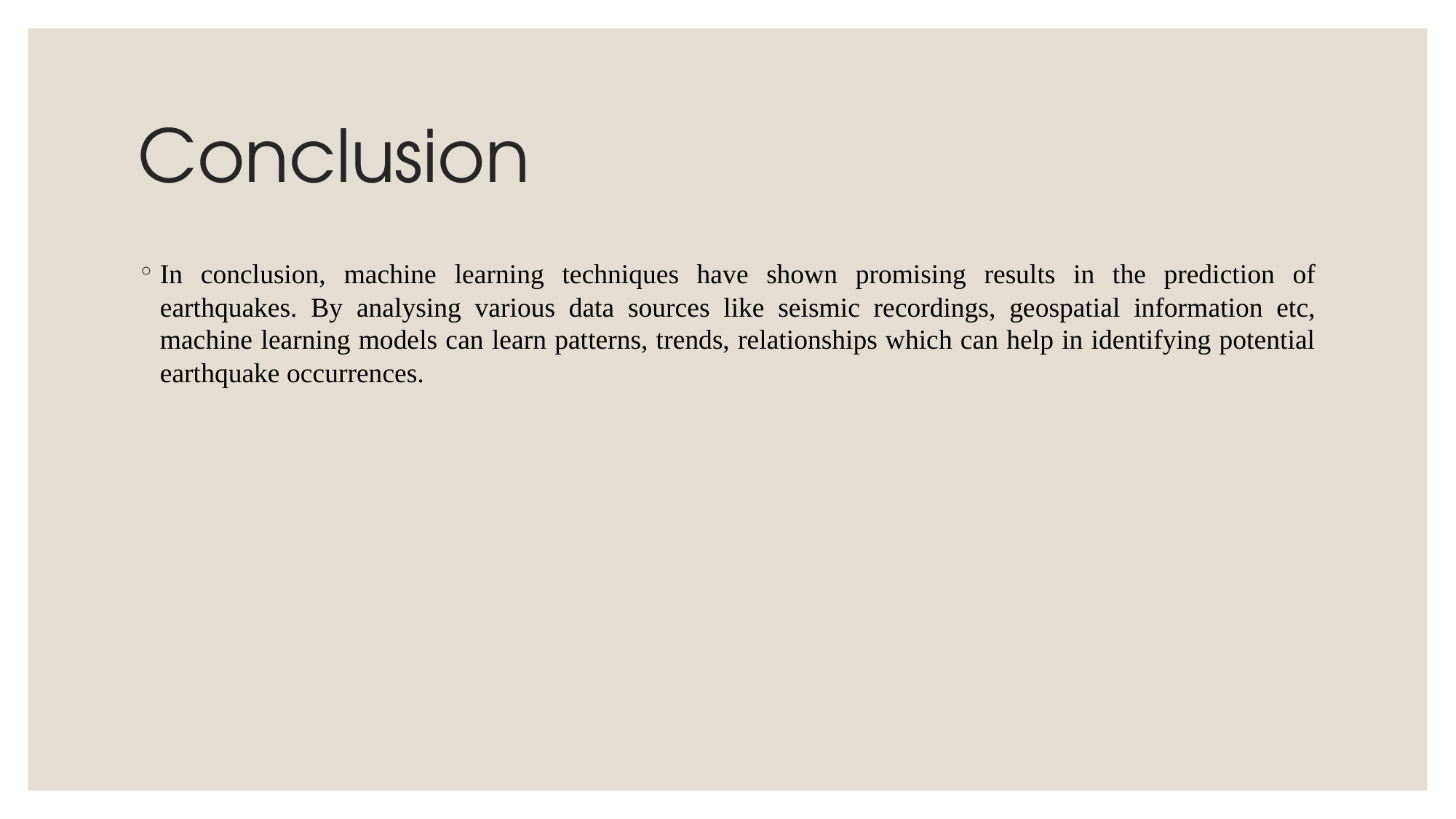

# Conclusion
In conclusion, machine learning techniques have shown promising results in the prediction of earthquakes. By analysing various data sources like seismic recordings, geospatial information etc, machine learning models can learn patterns, trends, relationships which can help in identifying potential earthquake occurrences.